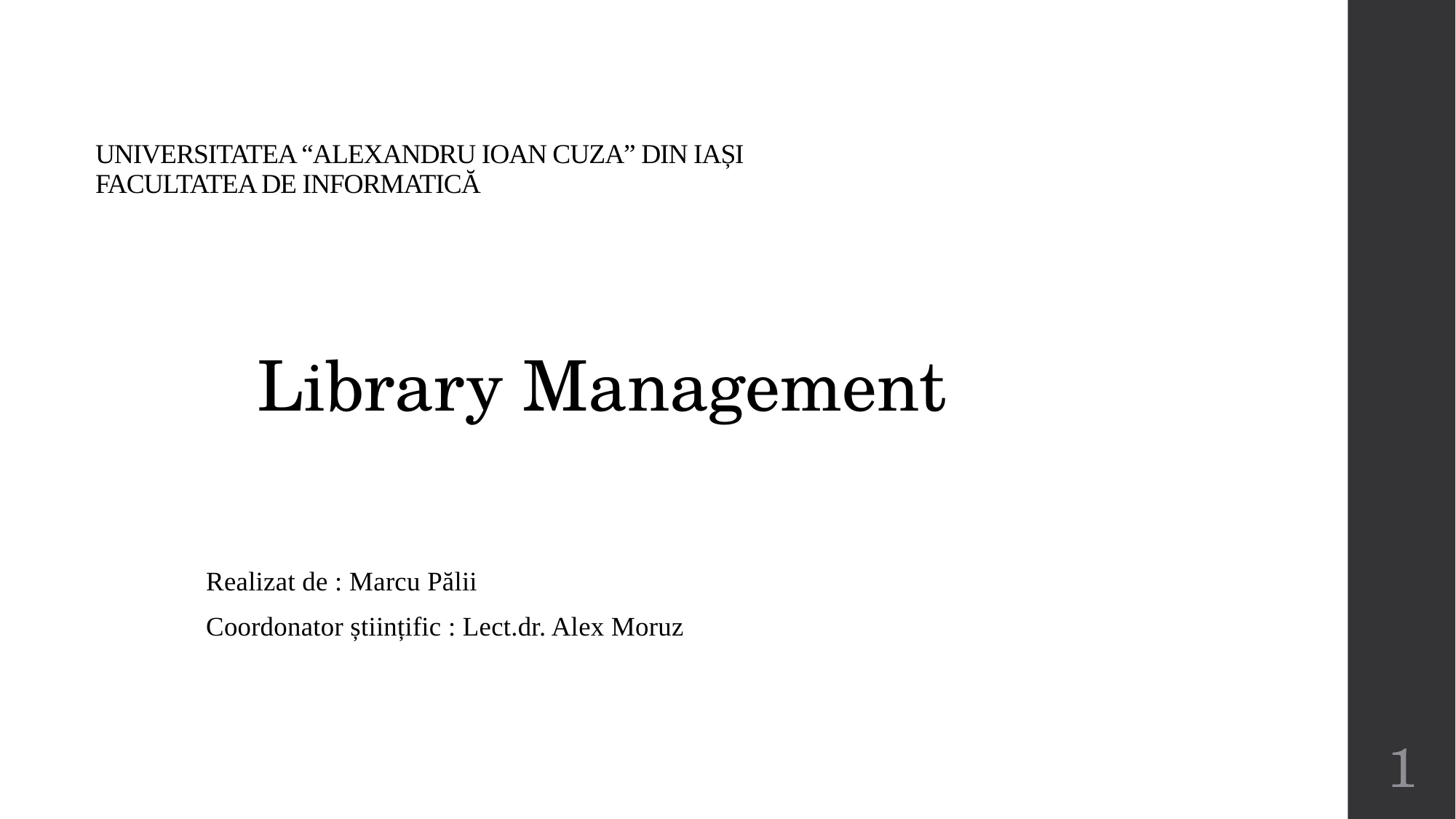

# UNIVERSITATEA “ALEXANDRU IOAN CUZA” DIN IAȘI FACULTATEA DE INFORMATICĂ

 		   Library Management

						Realizat de : Marcu Pălii
						Coordonator științific : Lect.dr. Alex Moruz
1